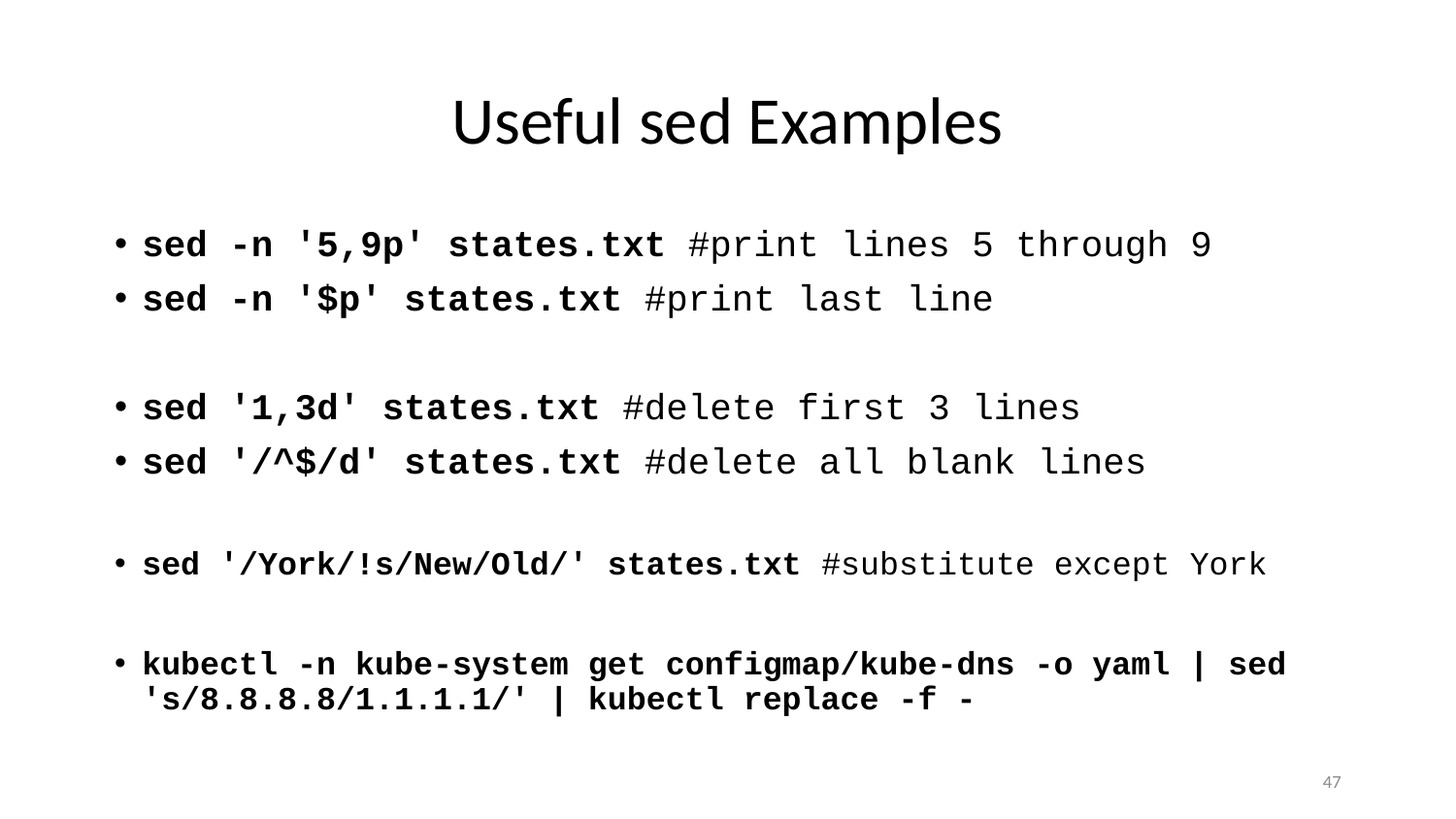

# Useful sed Examples
sed -n '5,9p' states.txt #print lines 5 through 9
sed -n '$p' states.txt #print last line

sed '1,3d' states.txt #delete first 3 lines
sed '/^$/d' states.txt #delete all blank lines

sed '/York/!s/New/Old/' states.txt #substitute except York

kubectl -n kube-system get configmap/kube-dns -o yaml | sed 's/8.8.8.8/1.1.1.1/' | kubectl replace -f -
47